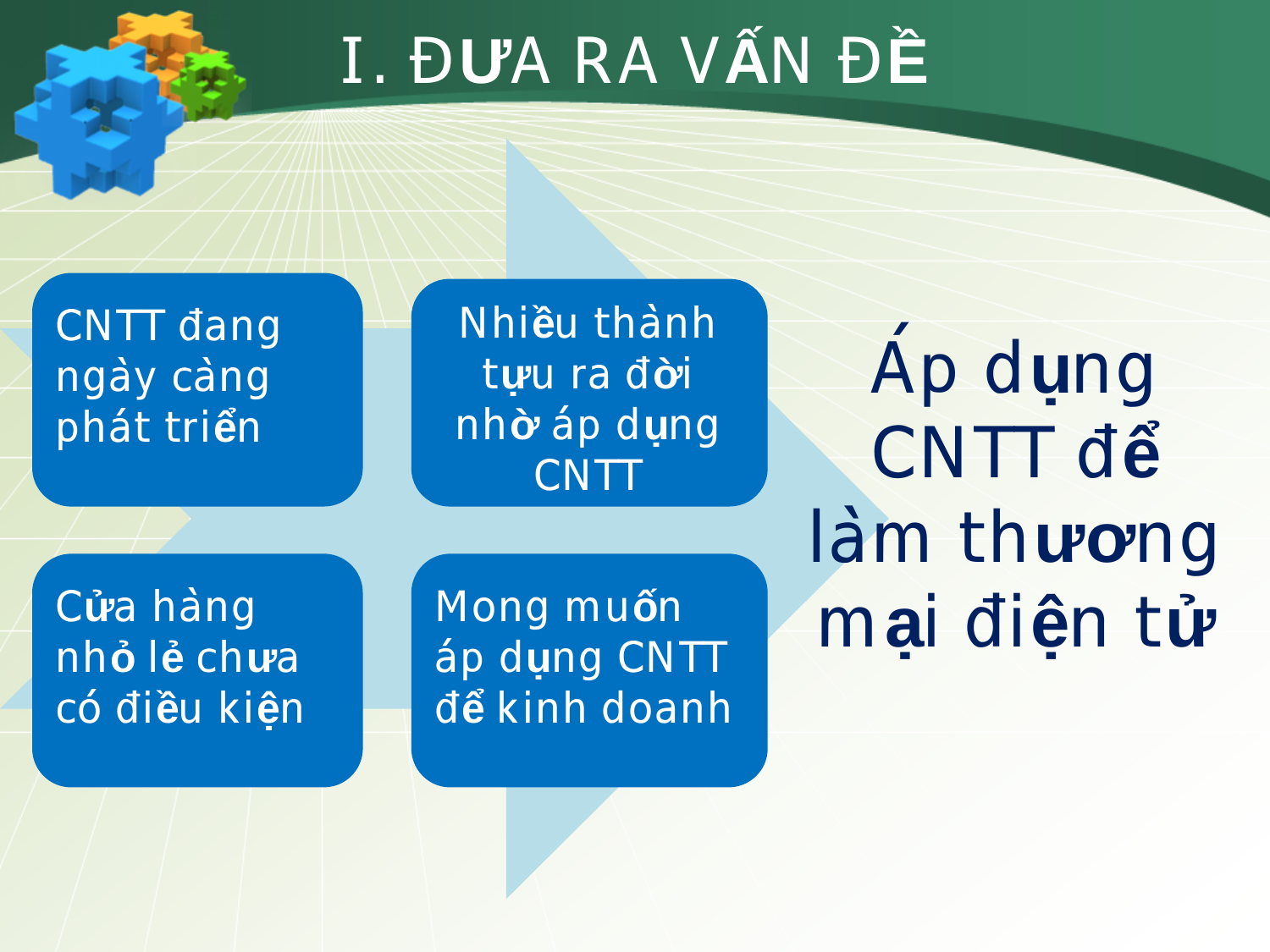

I. ĐƯA RA VẤN ĐỀ

CNTT đang ngày càng phát triển

Nhiều thành tựu ra đời nhờ áp dụng CNTT

Áp dụng CNTT để làm thương mại điện tử
Cửa hàng nhỏ lẻ chưa có điều kiện

Mong muốn áp dụng CNTT để kinh doanh